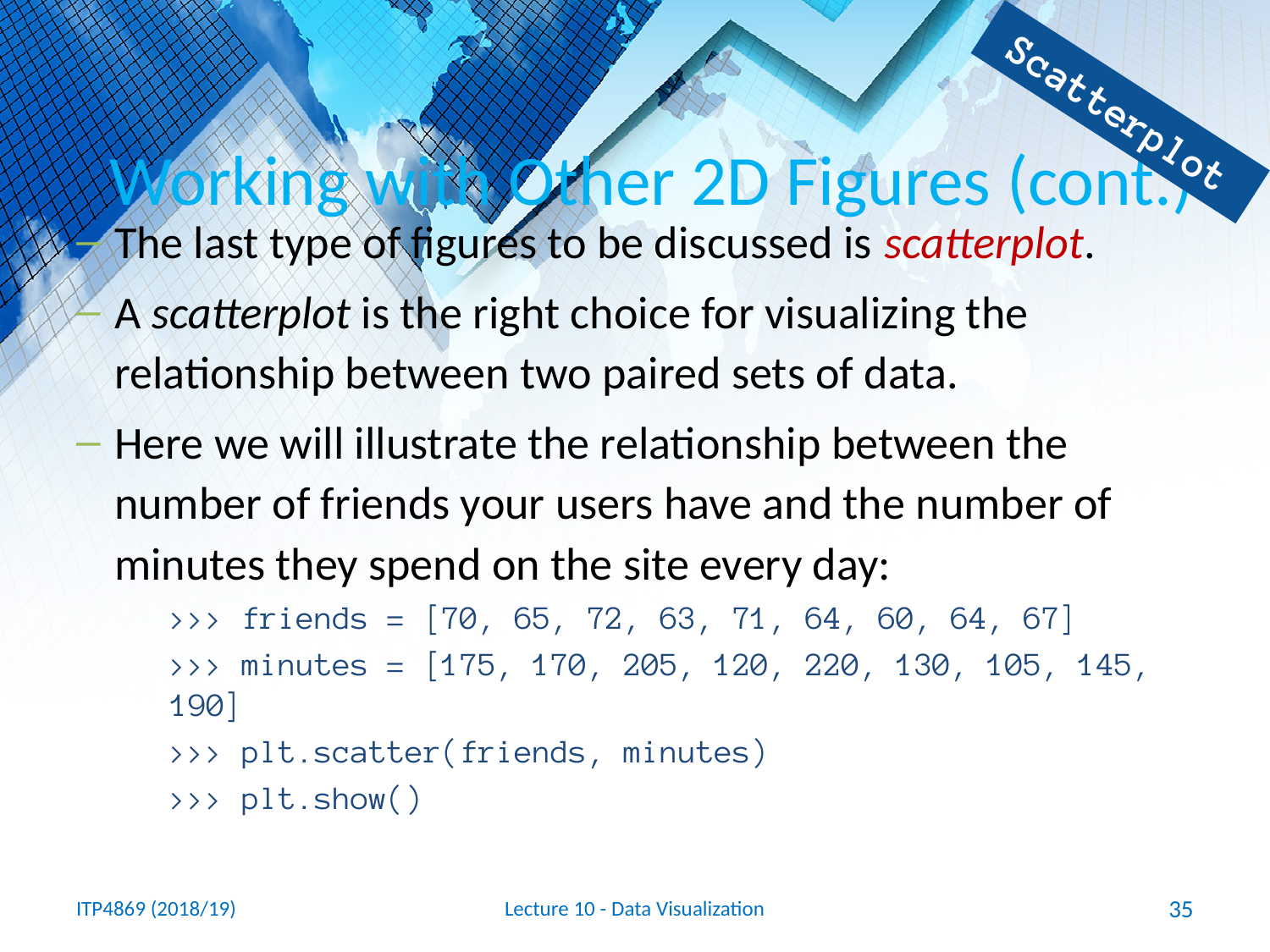

Scatterplot
# Working with Other 2D Figures (cont.)
The last type of figures to be discussed is scatterplot.
A scatterplot is the right choice for visualizing the relationship between two paired sets of data.
Here we will illustrate the relationship between the number of friends your users have and the number of minutes they spend on the site every day:
>>> friends = [70, 65, 72, 63, 71, 64, 60, 64, 67]
>>> minutes = [175, 170, 205, 120, 220, 130, 105, 145, 190]
>>> plt.scatter(friends, minutes)
>>> plt.show()
ITP4869 (2018/19)
Lecture 10 - Data Visualization
35